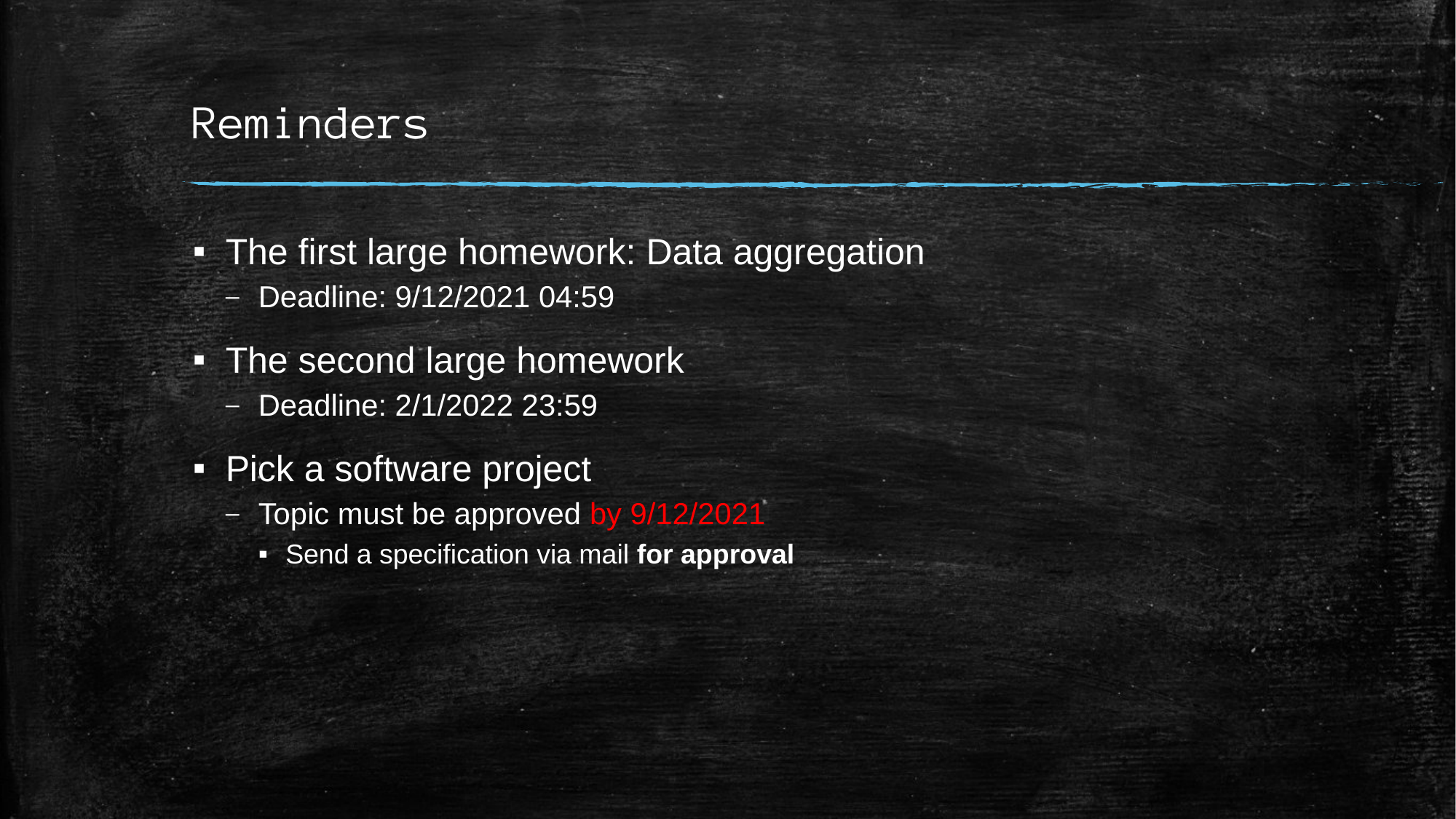

# Reminders
The first large homework: Data aggregation
Deadline: 9/12/2021​ 04:59
The second large homework
Deadline: 2/1/2022​ 23:59
Pick a software project
Topic must be approved by 9/12/2021
Send a specification via mail for approval